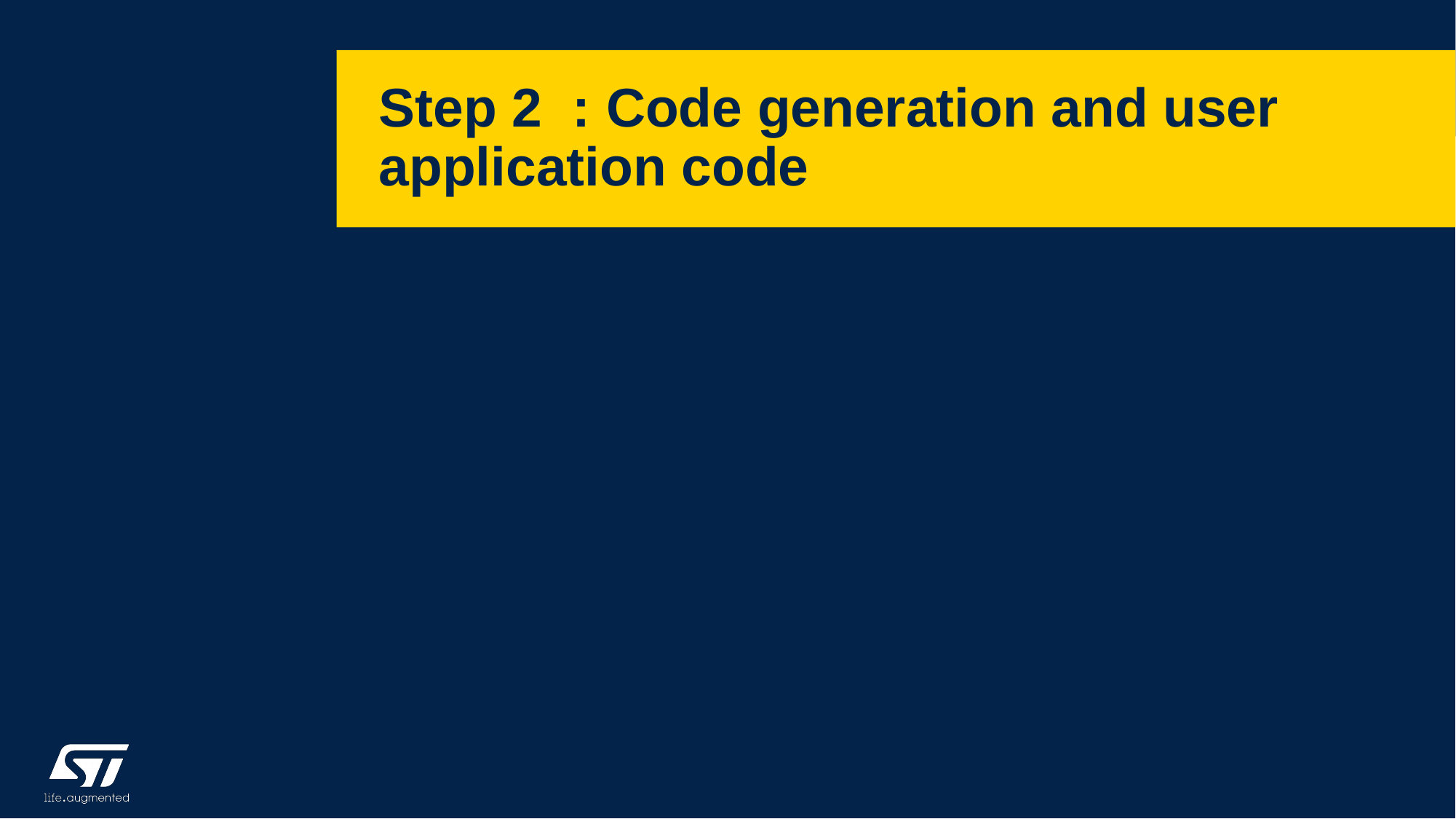

# Step 2  : Code generation and user application code